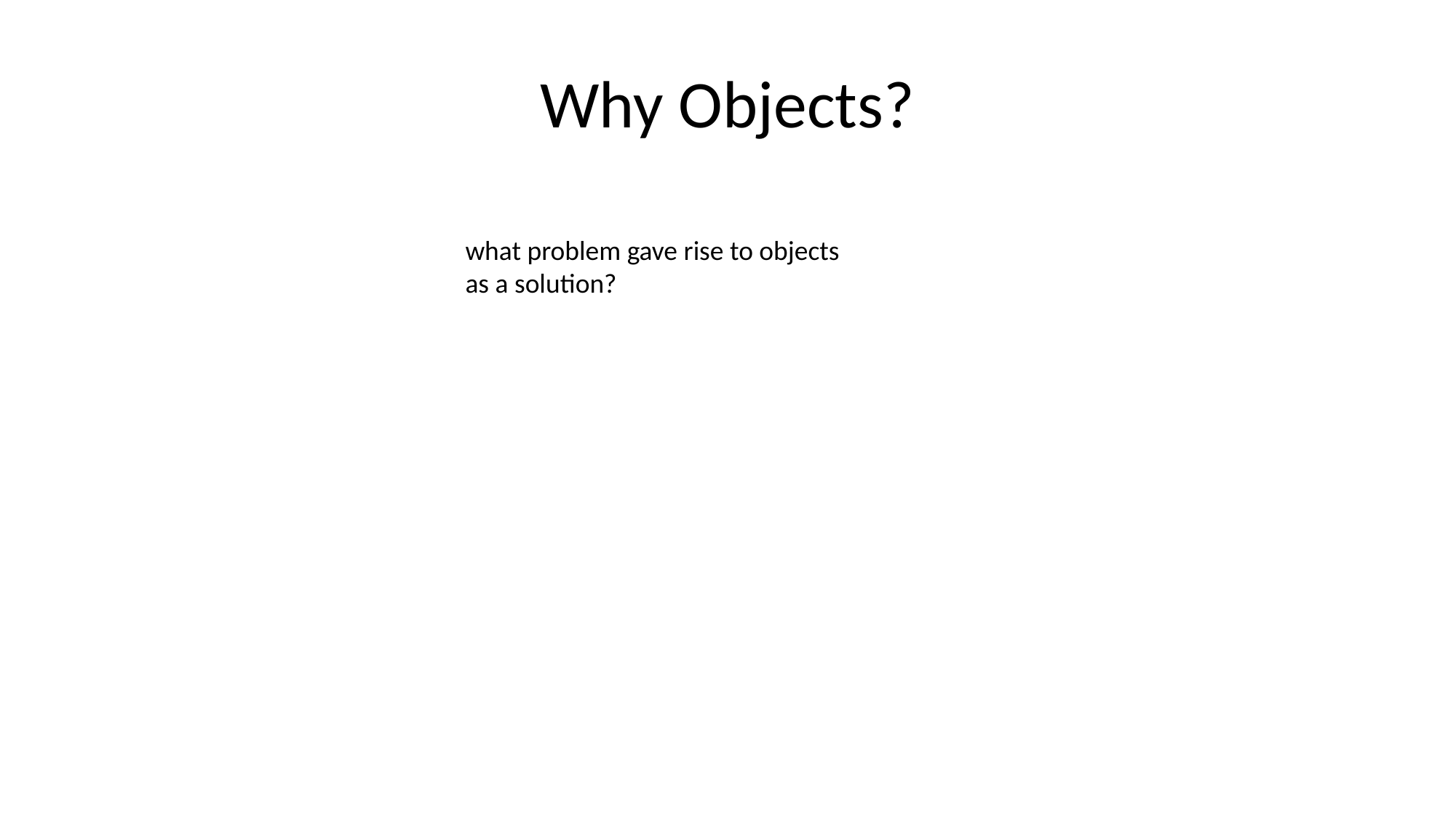

# Why Objects?
what problem gave rise to objects as a solution?